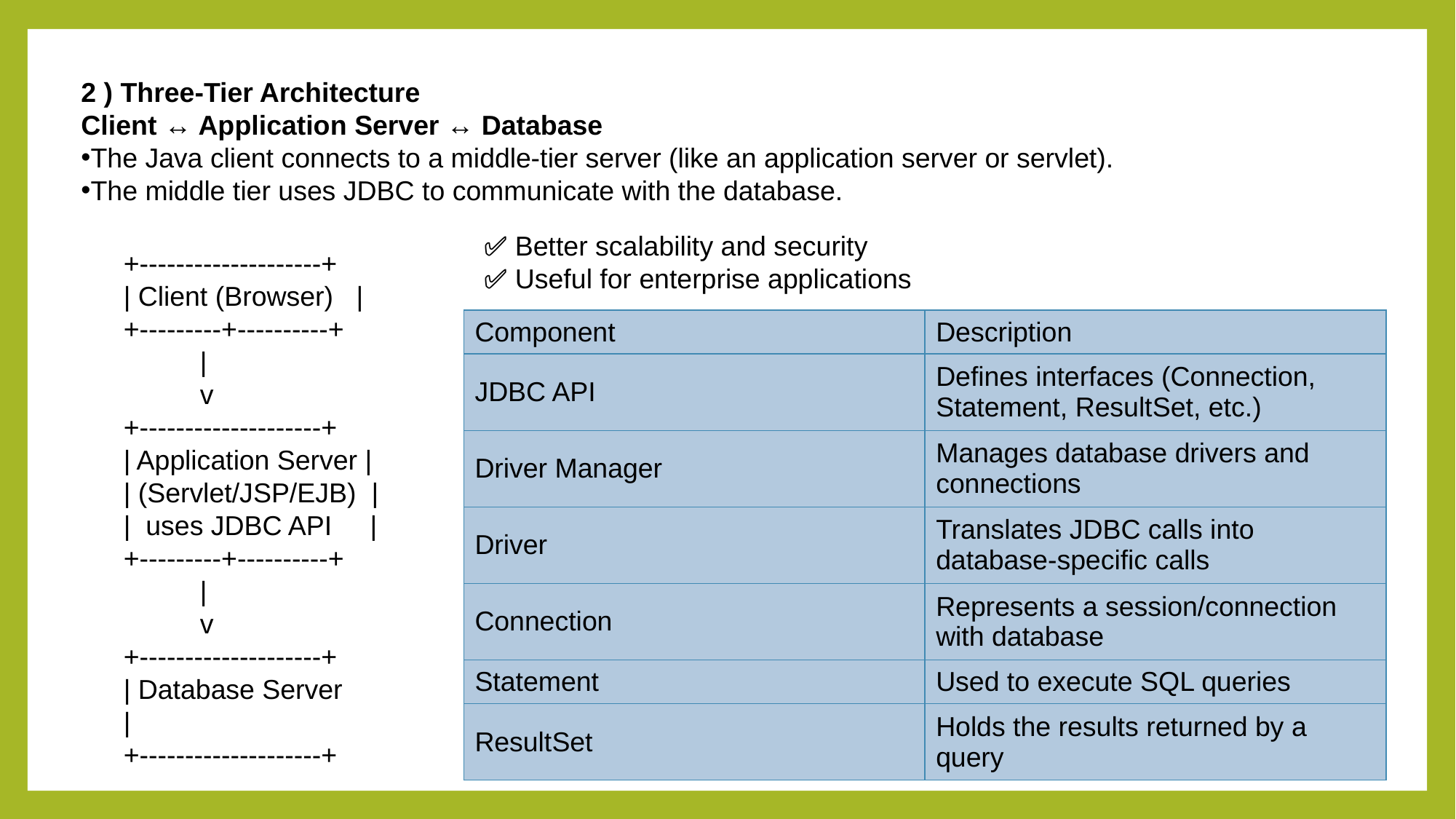

2 ) Three-Tier Architecture
Client ↔ Application Server ↔ Database
The Java client connects to a middle-tier server (like an application server or servlet).
The middle tier uses JDBC to communicate with the database.
✅ Better scalability and security
✅ Useful for enterprise applications
+--------------------+
| Client (Browser)   |
+---------+----------+
          |
          v
+--------------------+
| Application Server |
| (Servlet/JSP/EJB)  |
|  uses JDBC API     |
+---------+----------+
          |
          v
+--------------------+
| Database Server    |
+--------------------+
| Component | Description |
| --- | --- |
| JDBC API | Defines interfaces (Connection, Statement, ResultSet, etc.) |
| Driver Manager | Manages database drivers and connections |
| Driver | Translates JDBC calls into database-specific calls |
| Connection | Represents a session/connection with database |
| Statement | Used to execute SQL queries |
| ResultSet | Holds the results returned by a query |
K.GOWTHAMAN M.C.A KALVI EDUCATION - 9894083890
10